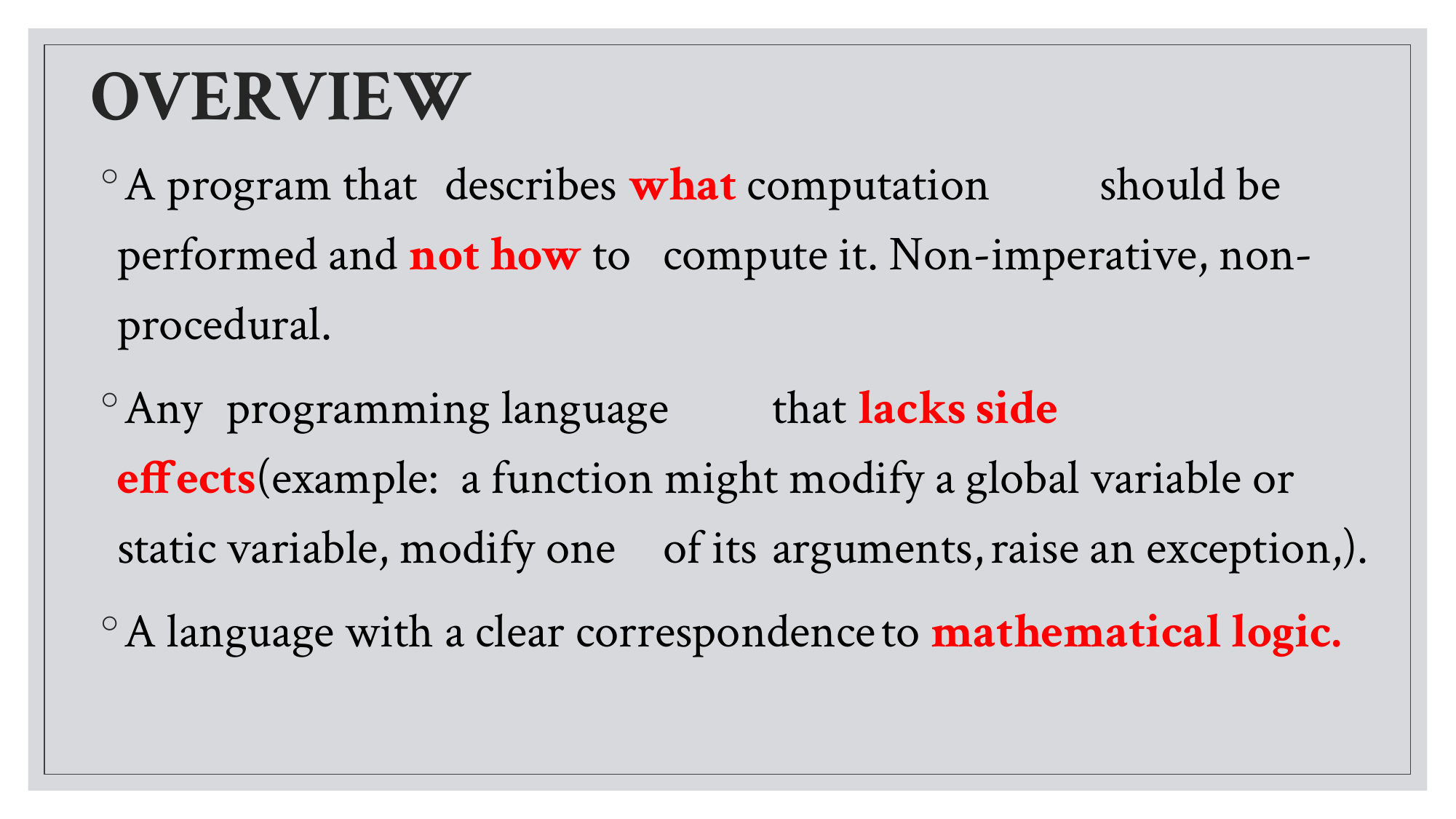

# OVERVIEW
A program that	describes what computation	should be performed and not how to	compute it. Non-imperative, non-procedural.
Any	programming language	that lacks side effects(example:  a function might modify a global variable or static variable, modify one	of its	arguments,	raise an exception,).
A language with	a clear correspondence	to mathematical logic.